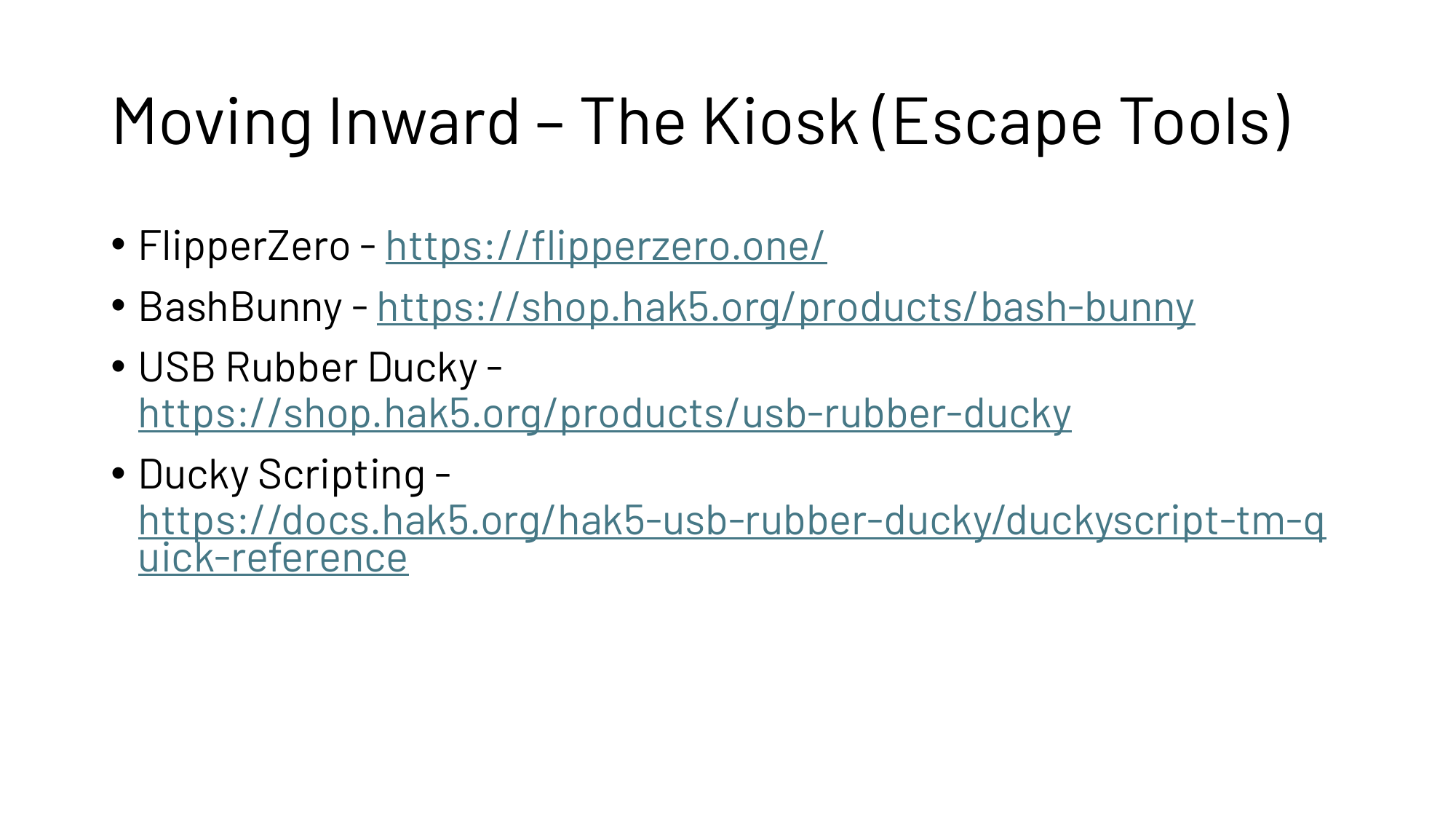

# Moving Inward – The Kiosk (Escape Tools)
FlipperZero - https://flipperzero.one/
BashBunny - https://shop.hak5.org/products/bash-bunny
USB Rubber Ducky - https://shop.hak5.org/products/usb-rubber-ducky
Ducky Scripting - https://docs.hak5.org/hak5-usb-rubber-ducky/duckyscript-tm-quick-reference